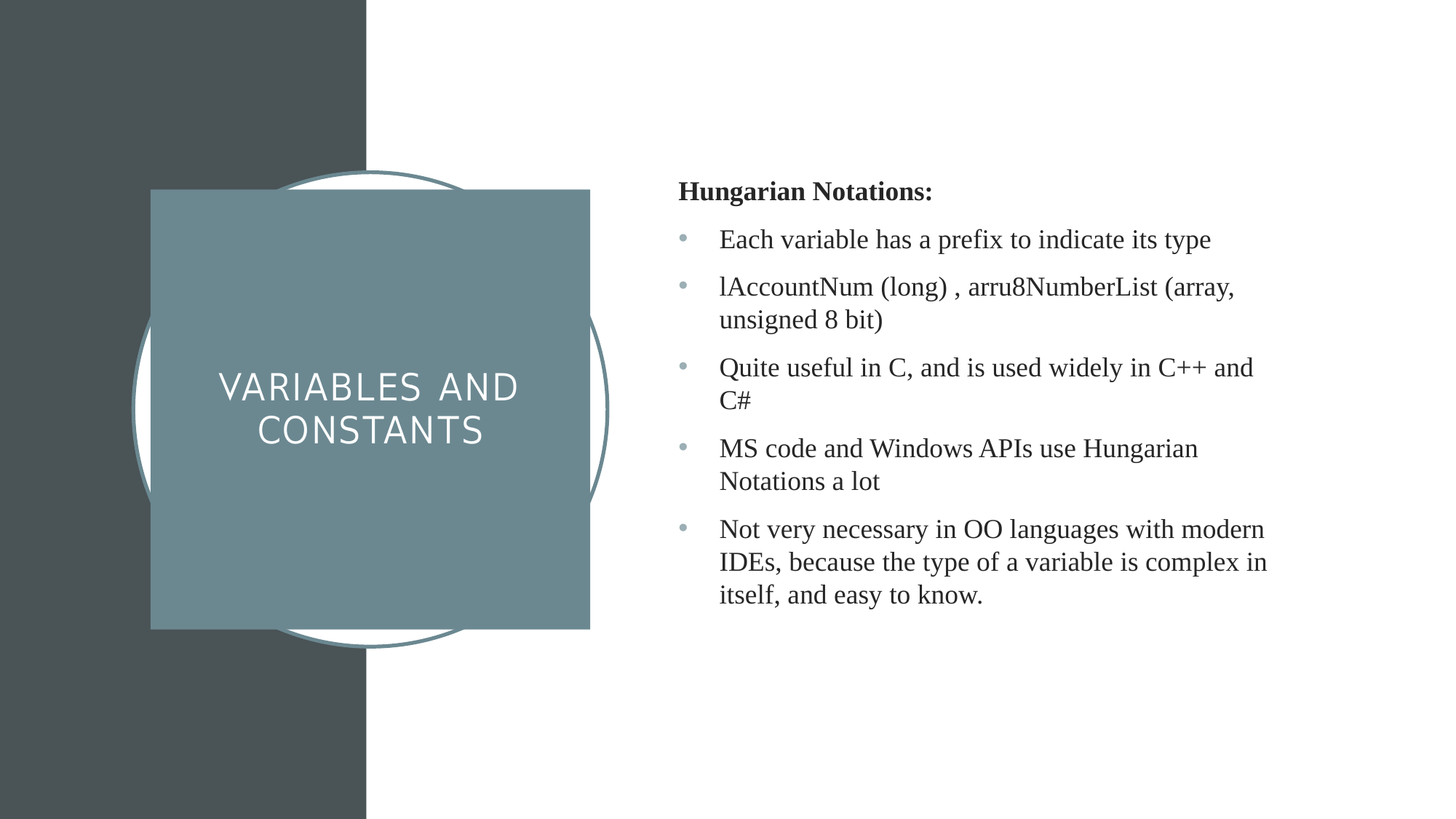

Hungarian Notations:
Each variable has a prefix to indicate its type
lAccountNum (long) , arru8NumberList (array, unsigned 8 bit)
Quite useful in C, and is used widely in C++ and C#
MS code and Windows APIs use Hungarian Notations a lot
Not very necessary in OO languages with modern IDEs, because the type of a variable is complex in itself, and easy to know.

# Variables and constants